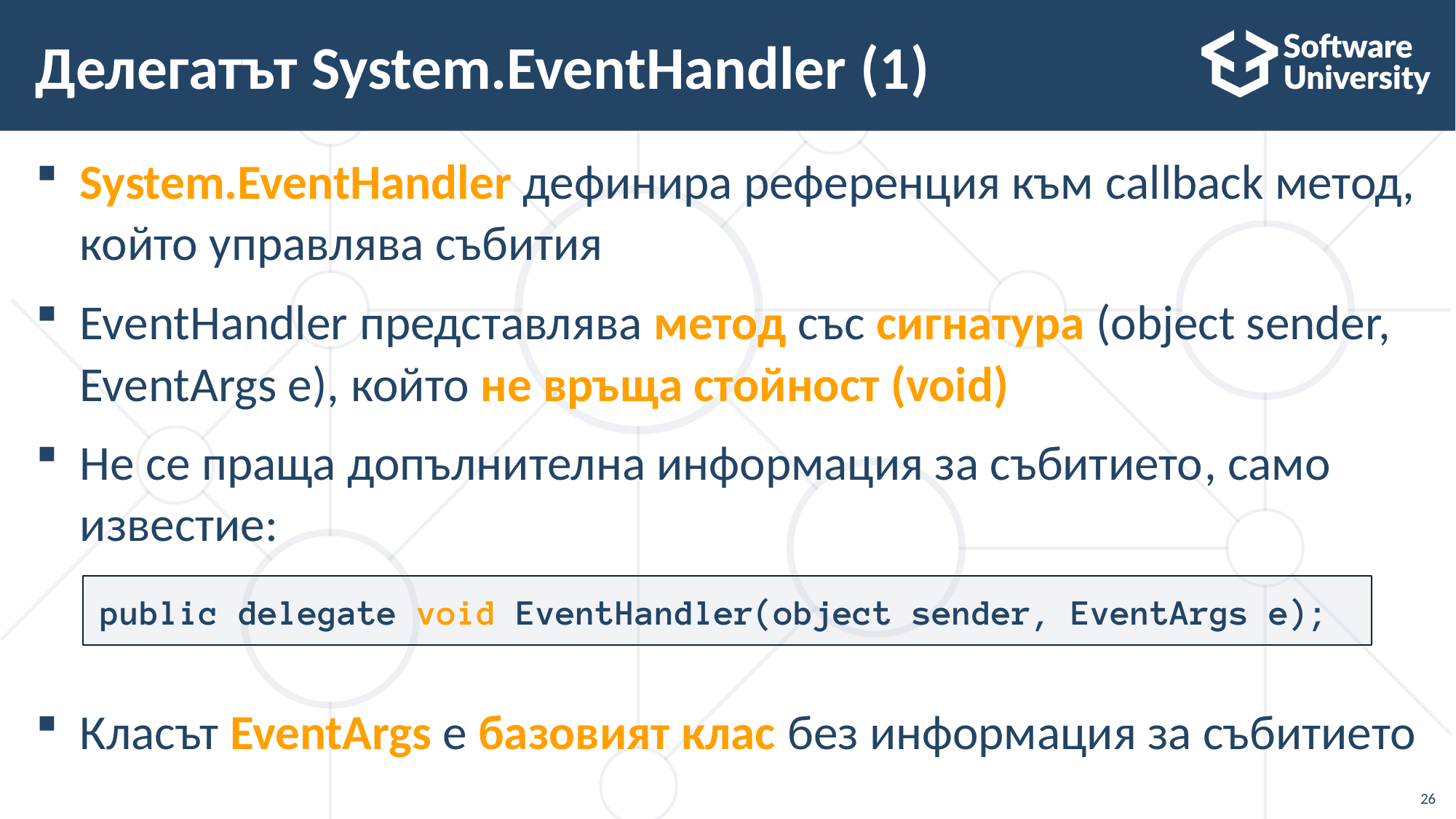

# Делегатът System.EventHandler (1)
System.EventHandler дефинира референция към callback метод, който управлява събития
EventHandler представлява метод със сигнатура (object sender, EventArgs e), който не връща стойност (void)
Не се праща допълнителна информация за събитието, само известие:

Класът EventArgs е базовият клас без информация за събитието

public delegate void EventHandler(object sender, EventArgs e);
26